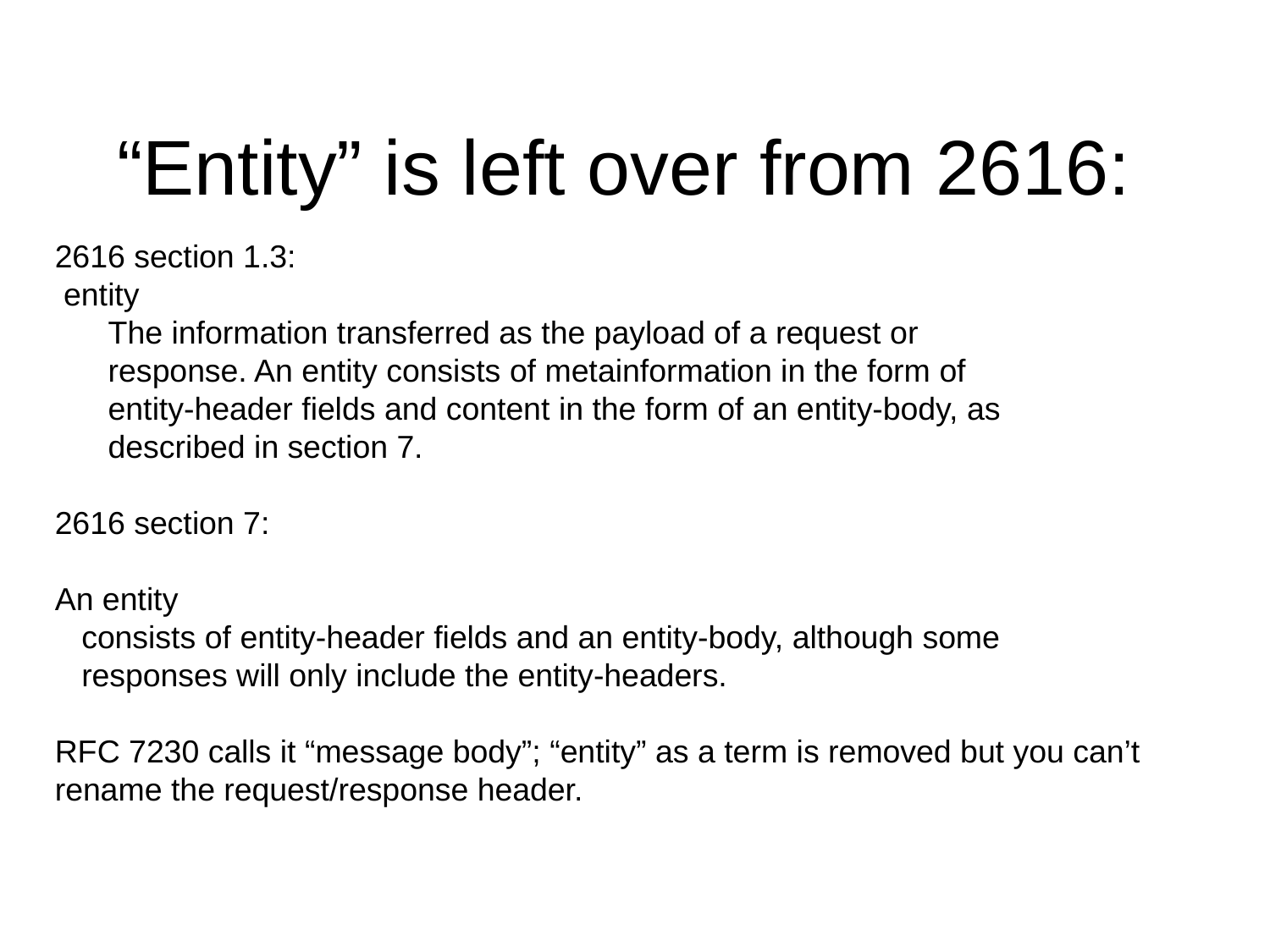

# “Entity” is left over from 2616:
2616 section 1.3:
 entity
      The information transferred as the payload of a request or
      response. An entity consists of metainformation in the form of
      entity-header fields and content in the form of an entity-body, as
      described in section 7.

2616 section 7:

An entity
   consists of entity-header fields and an entity-body, although some
   responses will only include the entity-headers.

RFC 7230 calls it “message body”; “entity” as a term is removed but you can’t
rename the request/response header.